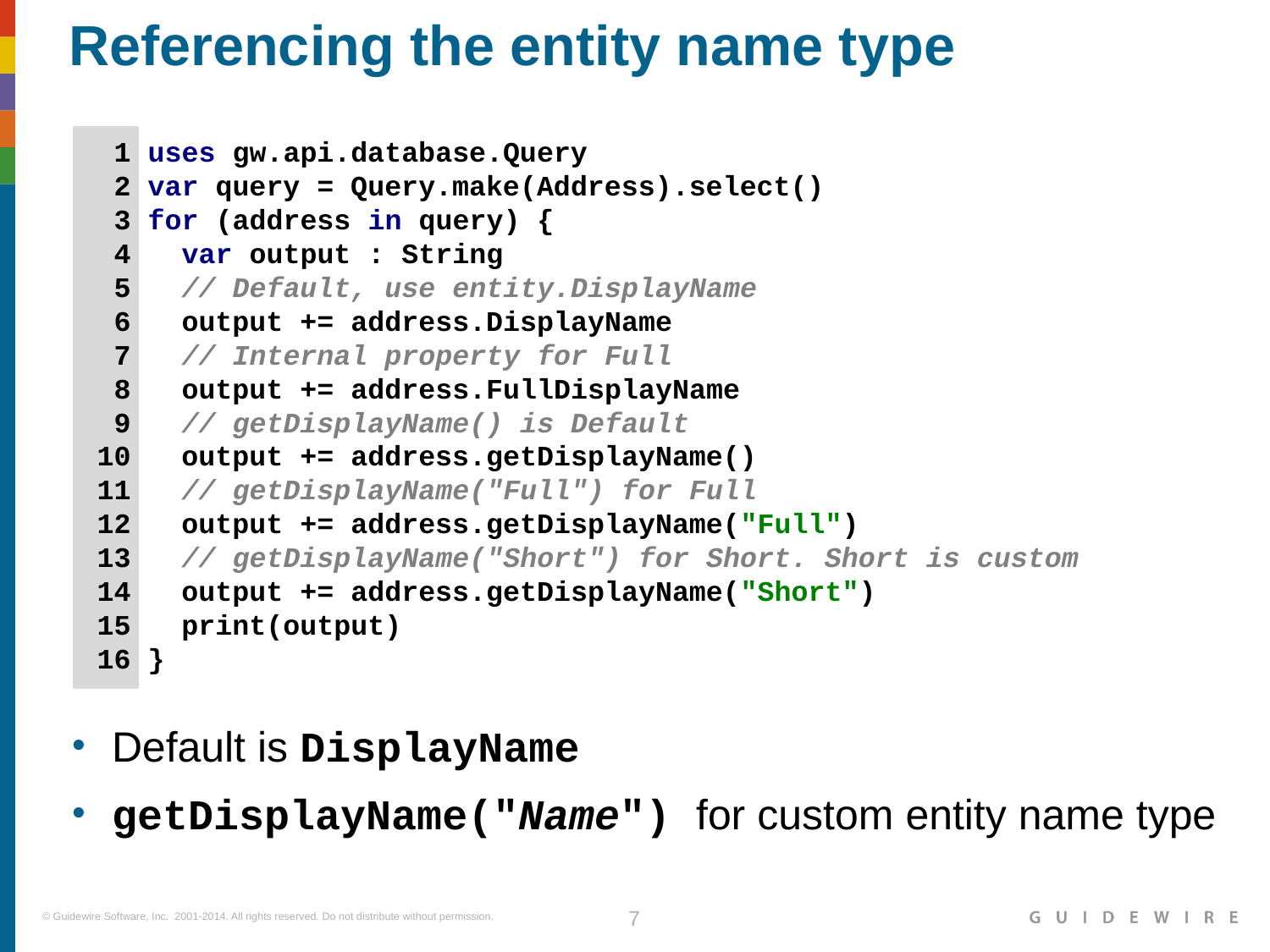

# Referencing the entity name type
  1 uses gw.api.database.Query
  2 var query = Query.make(Address).select()
  3 for (address in query) {
  4   var output : String
  5   // Default, use entity.DisplayName
  6   output += address.DisplayName
  7   // Internal property for Full
  8   output += address.FullDisplayName
  9   // getDisplayName() is Default
 10   output += address.getDisplayName()
 11   // getDisplayName("Full") for Full
 12   output += address.getDisplayName("Full")
 13   // getDisplayName("Short") for Short. Short is custom
 14   output += address.getDisplayName("Short")
 15   print(output)
 16 }

Default is DisplayName
getDisplayName("Name") for custom entity name type